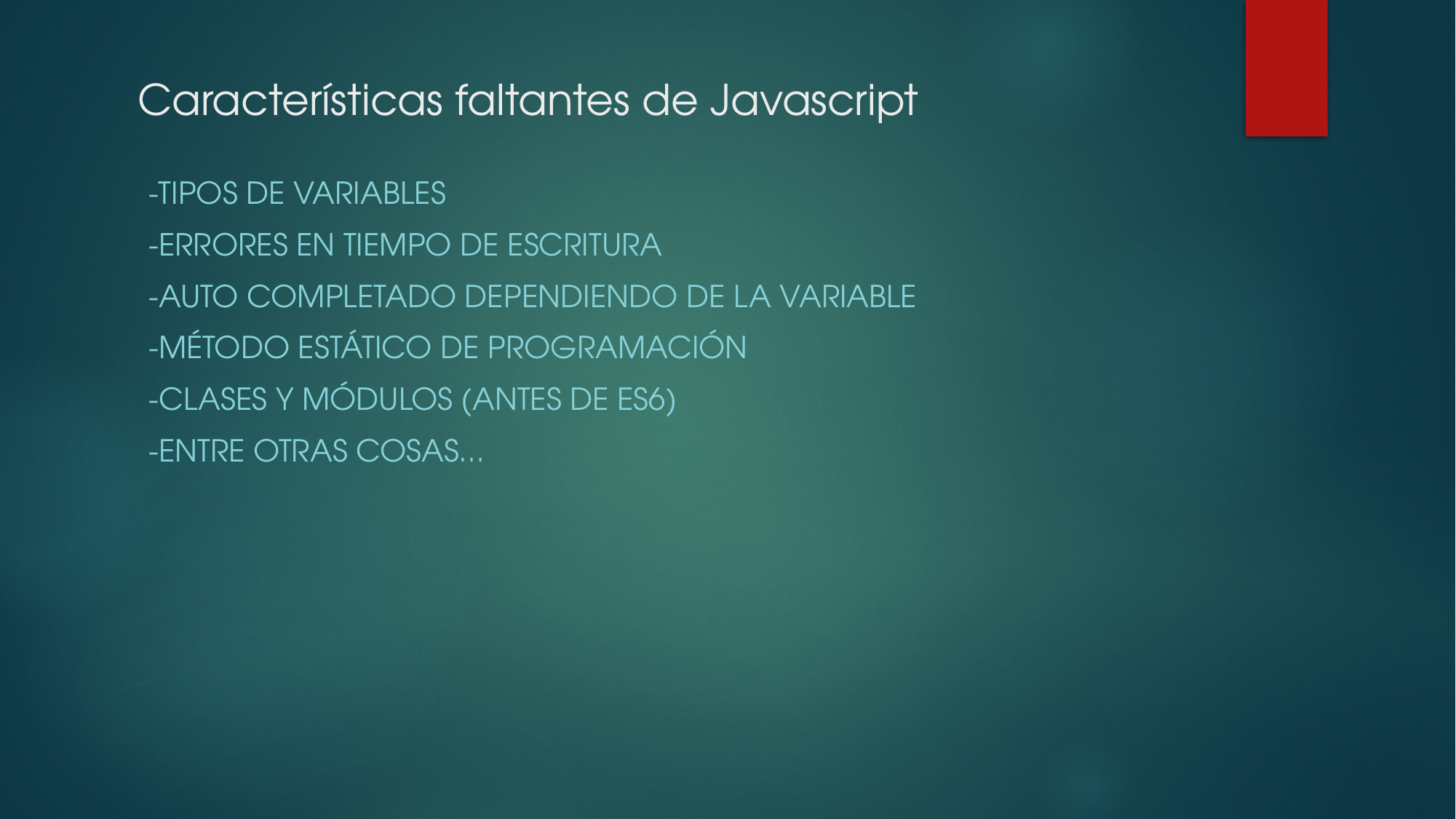

# Características faltantes de Javascript
-TIPOS DE VARIABLES
-ERRORES EN TIEMPO DE ESCRITURA
-AUTO COMPLETADO DEPENDIENDO DE LA VARIABLE
-MÉTODO ESTÁTICO DE PROGRAMACIÓN
-CLASES Y MÓDULOS (ANTES DE ES6)
-ENTRE OTRAS COSAS…